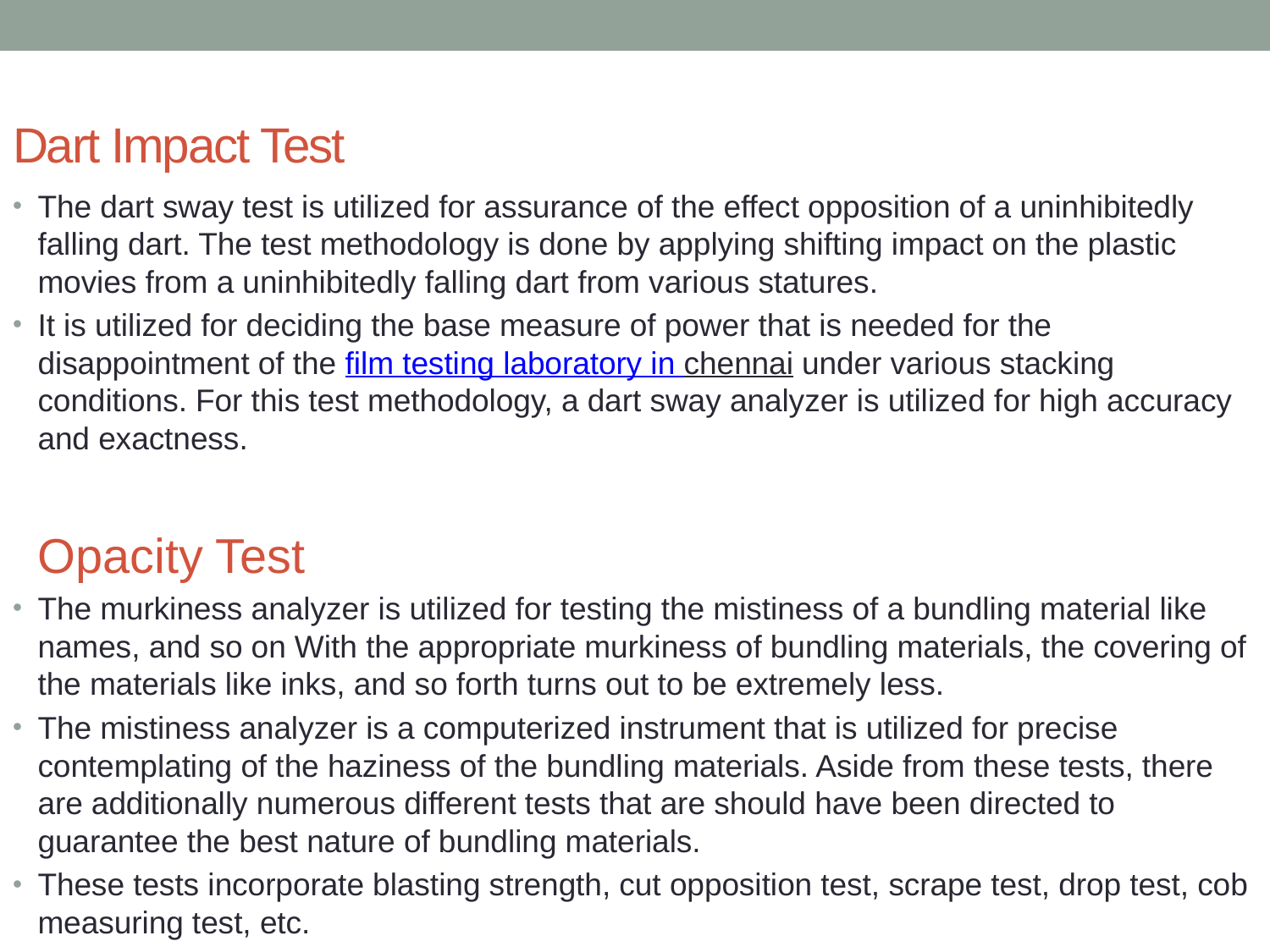

Dart Impact Test
The dart sway test is utilized for assurance of the effect opposition of a uninhibitedly falling dart. The test methodology is done by applying shifting impact on the plastic movies from a uninhibitedly falling dart from various statures.
It is utilized for deciding the base measure of power that is needed for the disappointment of the film testing laboratory in chennai under various stacking conditions. For this test methodology, a dart sway analyzer is utilized for high accuracy and exactness.
Opacity Test
The murkiness analyzer is utilized for testing the mistiness of a bundling material like names, and so on With the appropriate murkiness of bundling materials, the covering of the materials like inks, and so forth turns out to be extremely less.
The mistiness analyzer is a computerized instrument that is utilized for precise contemplating of the haziness of the bundling materials. Aside from these tests, there are additionally numerous different tests that are should have been directed to guarantee the best nature of bundling materials.
These tests incorporate blasting strength, cut opposition test, scrape test, drop test, cob measuring test, etc.